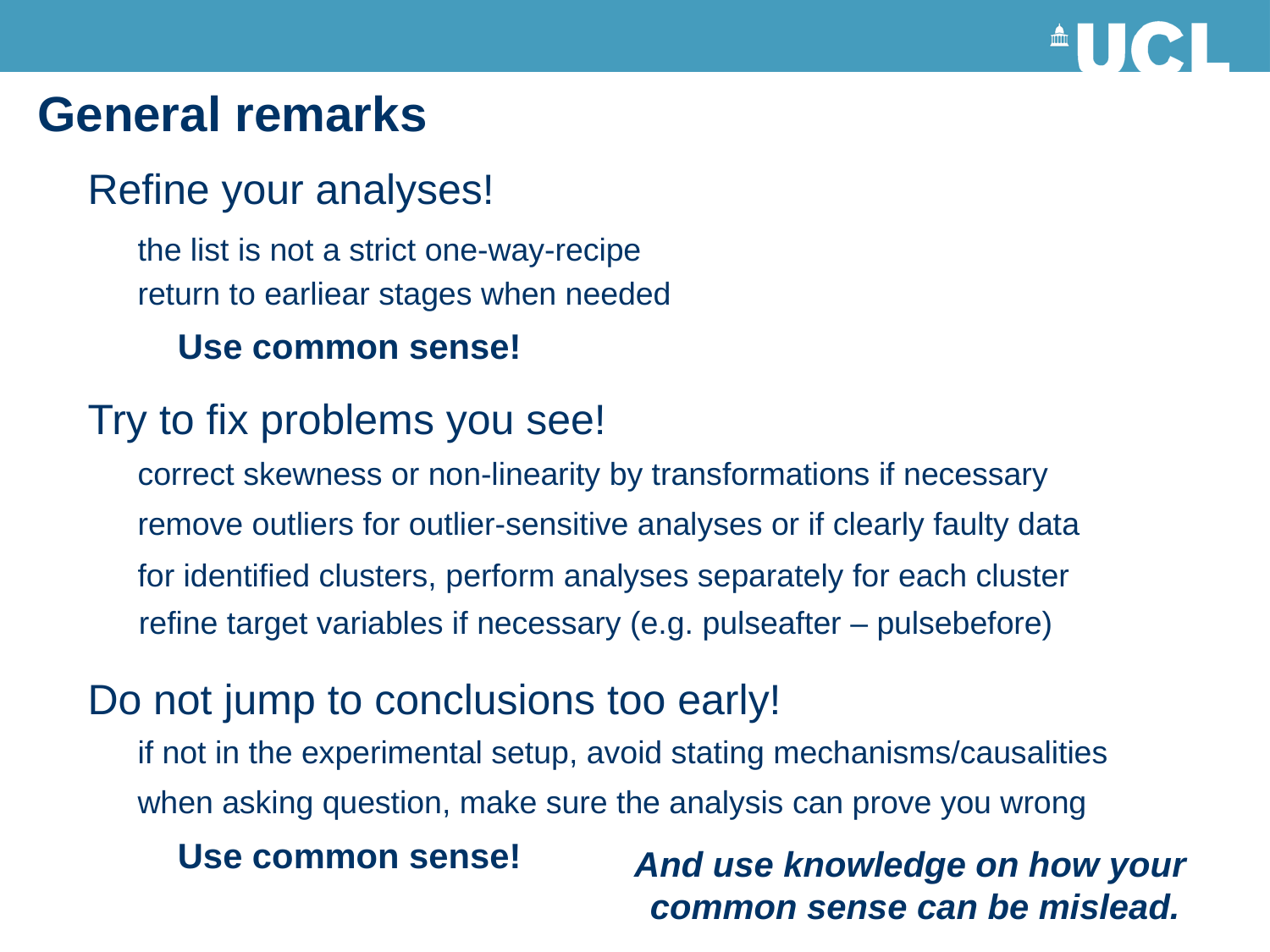

General remarks
Refine your analyses!
the list is not a strict one-way-recipe
return to earliear stages when needed
Use common sense!
Try to fix problems you see!
correct skewness or non-linearity by transformations if necessary
remove outliers for outlier-sensitive analyses or if clearly faulty data
for identified clusters, perform analyses separately for each cluster
refine target variables if necessary (e.g. pulseafter – pulsebefore)
Do not jump to conclusions too early!
if not in the experimental setup, avoid stating mechanisms/causalities
when asking question, make sure the analysis can prove you wrong
Use common sense!
And use knowledge on how your
common sense can be mislead.